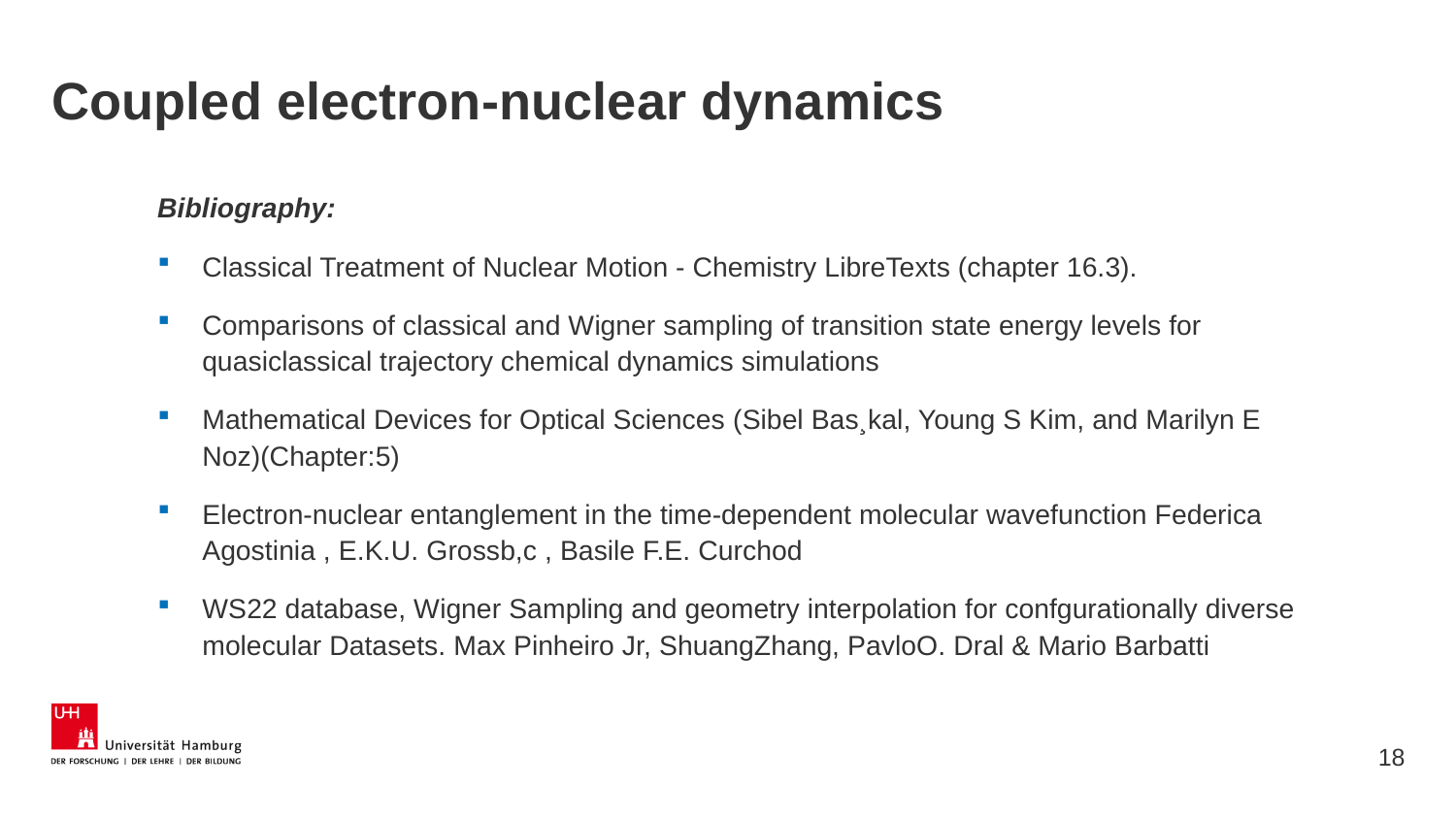

# Coupled electron-nuclear dynamics
Bibliography:
Classical Treatment of Nuclear Motion - Chemistry LibreTexts (chapter 16.3).
Comparisons of classical and Wigner sampling of transition state energy levels for quasiclassical trajectory chemical dynamics simulations
Mathematical Devices for Optical Sciences (Sibel Bas¸kal, Young S Kim, and Marilyn E Noz)(Chapter:5)
Electron-nuclear entanglement in the time-dependent molecular wavefunction Federica Agostinia , E.K.U. Grossb,c , Basile F.E. Curchod
WS22 database, Wigner Sampling and geometry interpolation for confgurationally diverse molecular Datasets. Max Pinheiro Jr, ShuangZhang, PavloO. Dral & Mario Barbatti

18